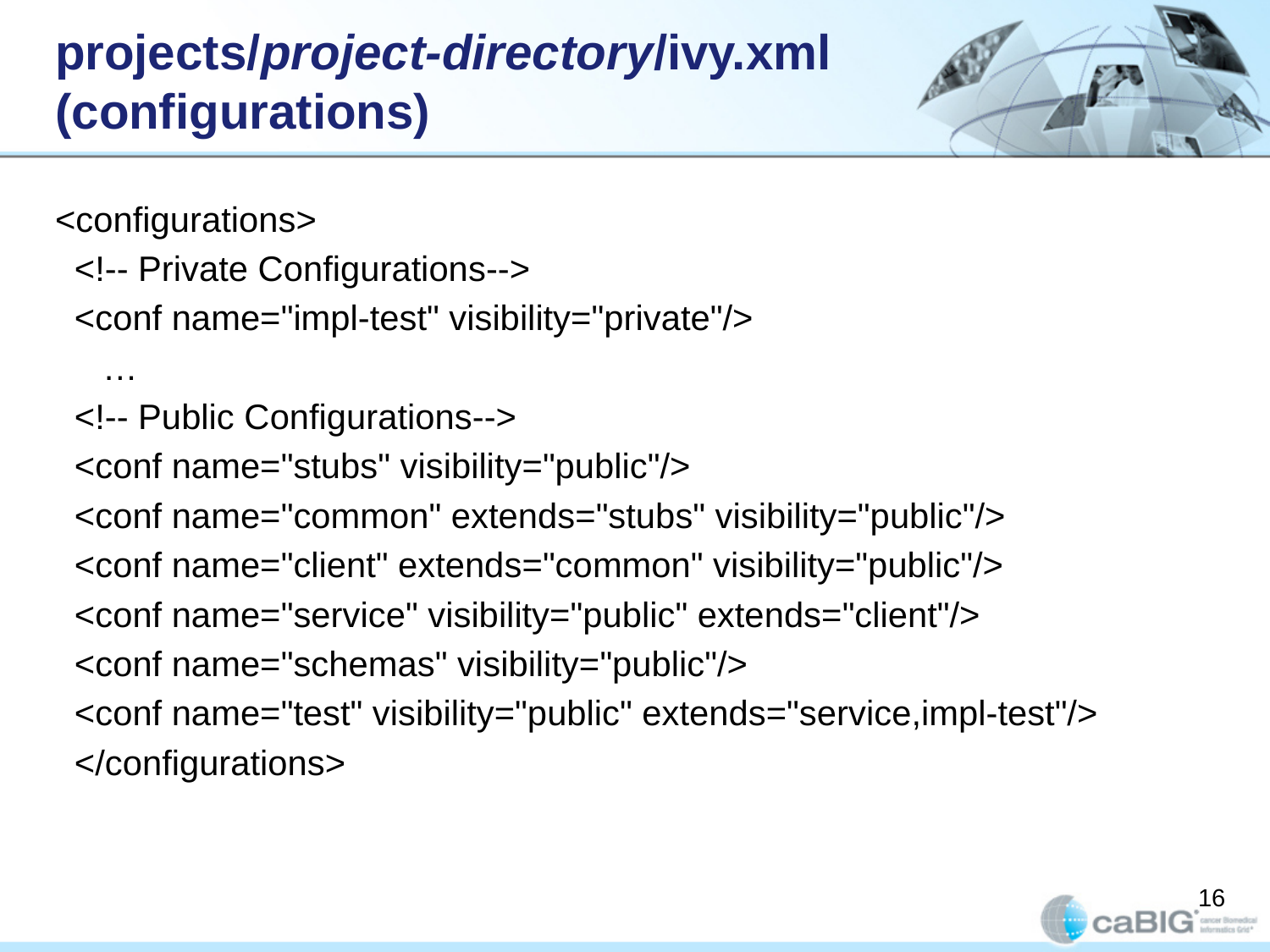

# projects/project-directory/ivy.xml (configurations)
<configurations>
  <!-- Private Configurations-->
  <conf name="impl-test" visibility="private"/>
	…
  <!-- Public Configurations-->
  <conf name="stubs" visibility="public"/>
  <conf name="common" extends="stubs" visibility="public"/>
  <conf name="client" extends="common" visibility="public"/>
  <conf name="service" visibility="public" extends="client"/>
  <conf name="schemas" visibility="public"/>
  <conf name="test" visibility="public" extends="service,impl-test"/>
  </configurations>
16